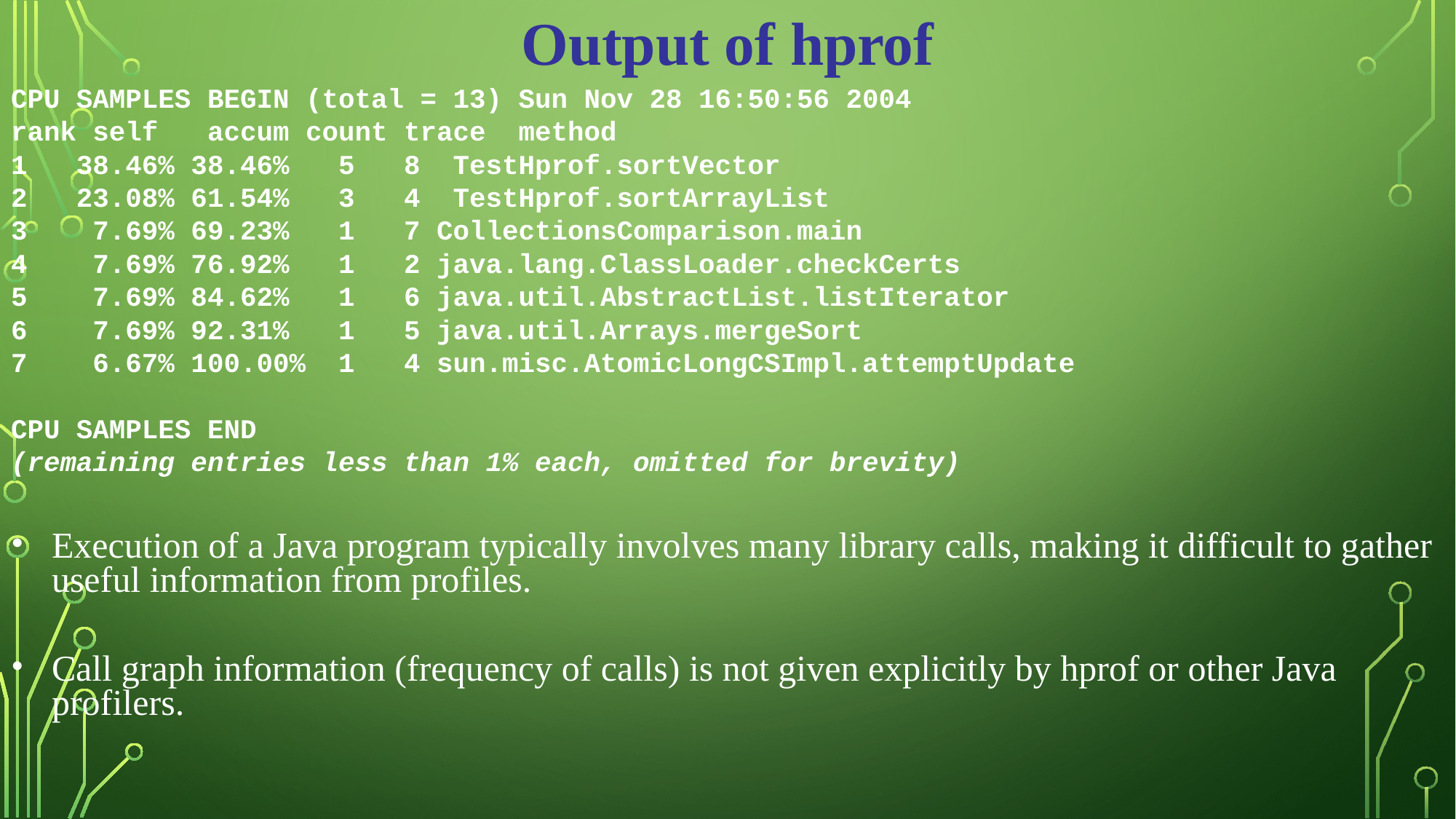

Output of hprof
CPU SAMPLES BEGIN (total = 13) Sun Nov 28 16:50:56 2004
rank self   accum count trace  method
1   38.46% 38.46%   5   8  TestHprof.sortVector
2   23.08% 61.54%   3   4  TestHprof.sortArrayList
3    7.69% 69.23%   1   7 CollectionsComparison.main
4    7.69% 76.92%   1   2 java.lang.ClassLoader.checkCerts
5    7.69% 84.62%   1   6 java.util.AbstractList.listIterator
6    7.69% 92.31%   1   5 java.util.Arrays.mergeSort
7    6.67% 100.00%  1   4 sun.misc.AtomicLongCSImpl.attemptUpdate

CPU SAMPLES END
(remaining entries less than 1% each, omitted for brevity)

Execution of a Java program typically involves many library calls, making it difficult to gather useful information from profiles.

Call graph information (frequency of calls) is not given explicitly by hprof or other Java profilers.